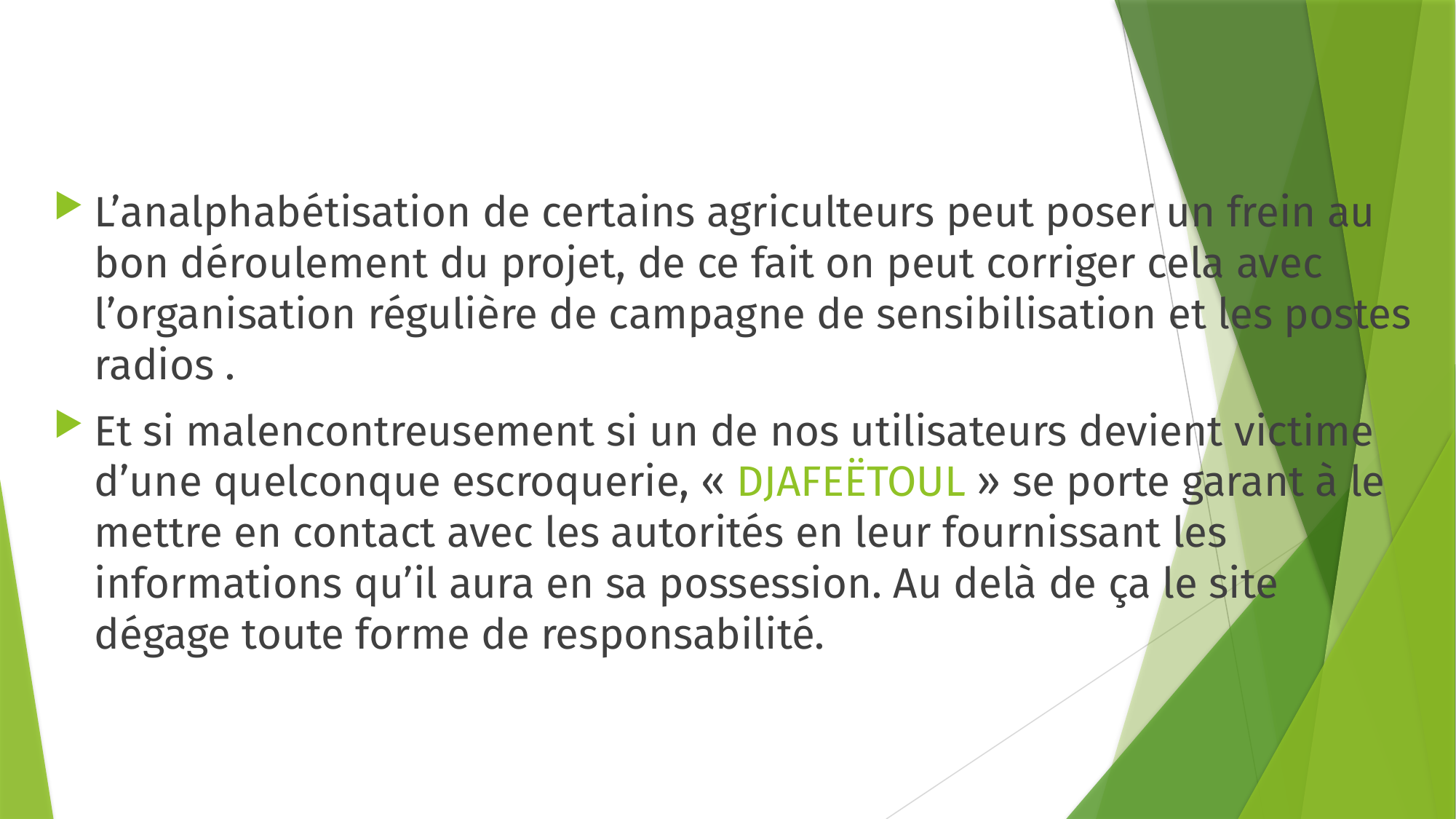

#
L’analphabétisation de certains agriculteurs peut poser un frein au bon déroulement du projet, de ce fait on peut corriger cela avec l’organisation régulière de campagne de sensibilisation et les postes radios .
Et si malencontreusement si un de nos utilisateurs devient victime d’une quelconque escroquerie, « DJAFEËTOUL » se porte garant à le mettre en contact avec les autorités en leur fournissant les informations qu’il aura en sa possession. Au delà de ça le site dégage toute forme de responsabilité.